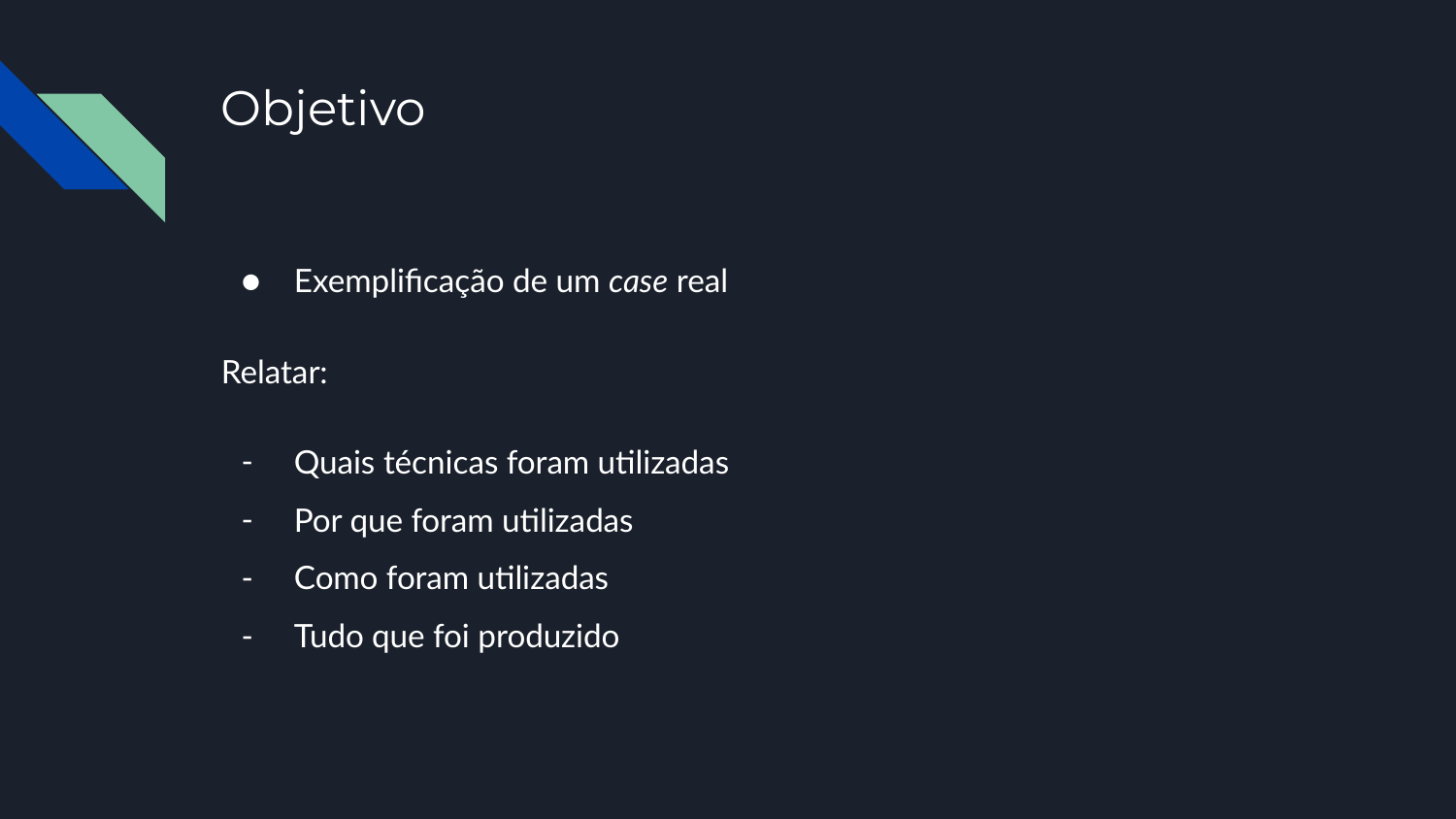

# Objetivo
Exemplificação de um case real
Relatar:
Quais técnicas foram utilizadas
Por que foram utilizadas
Como foram utilizadas
Tudo que foi produzido